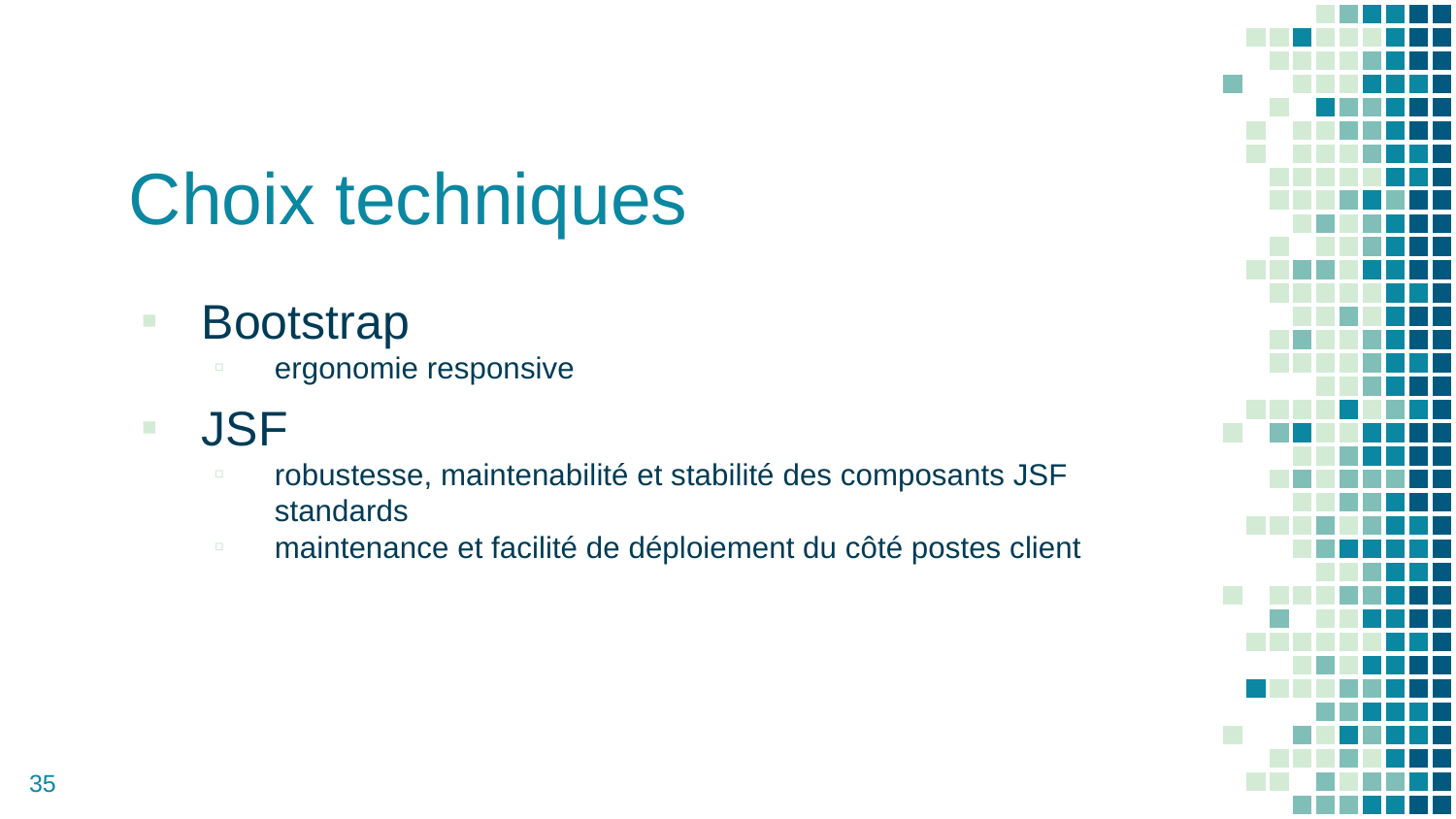

# Choix techniques
Bootstrap
ergonomie responsive
JSF
robustesse, maintenabilité et stabilité des composants JSF standards
maintenance et facilité de déploiement du côté postes client

35